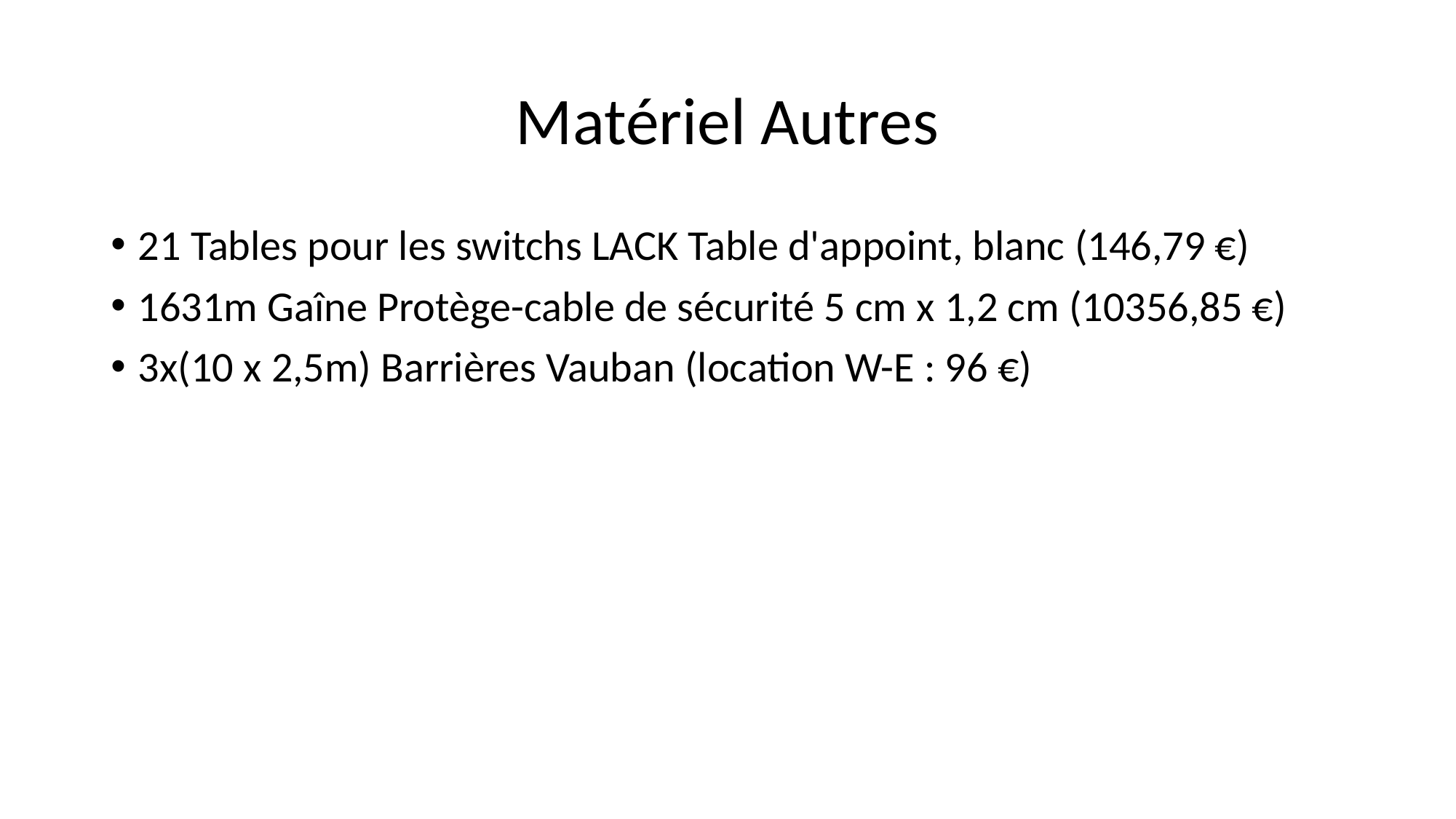

# Matériel Autres
21 Tables pour les switchs LACK Table d'appoint, blanc (146,79 €)
1631m Gaîne Protège-cable de sécurité 5 cm x 1,2 cm (10356,85 €)
3x(10 x 2,5m) Barrières Vauban (location W-E : 96 €)